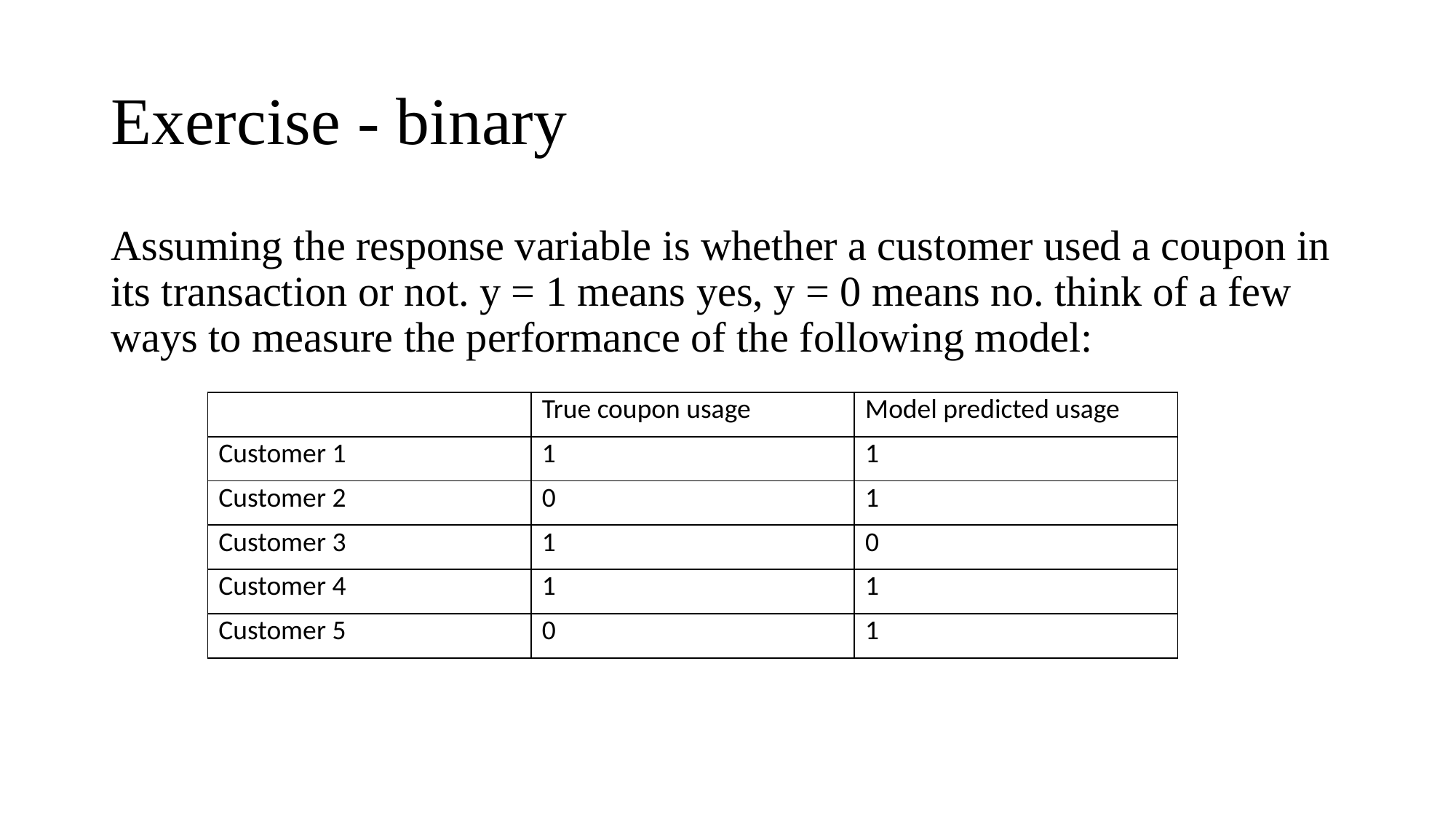

# Exercise - binary
Assuming the response variable is whether a customer used a coupon in its transaction or not. y = 1 means yes, y = 0 means no. think of a few ways to measure the performance of the following model:

|  | True coupon usage | Model predicted usage |
| --- | --- | --- |
| Customer 1 | 1 | 1 |
| Customer 2 | 0 | 1 |
| Customer 3 | 1 | 0 |
| Customer 4 | 1 | 1 |
| Customer 5 | 0 | 1 |